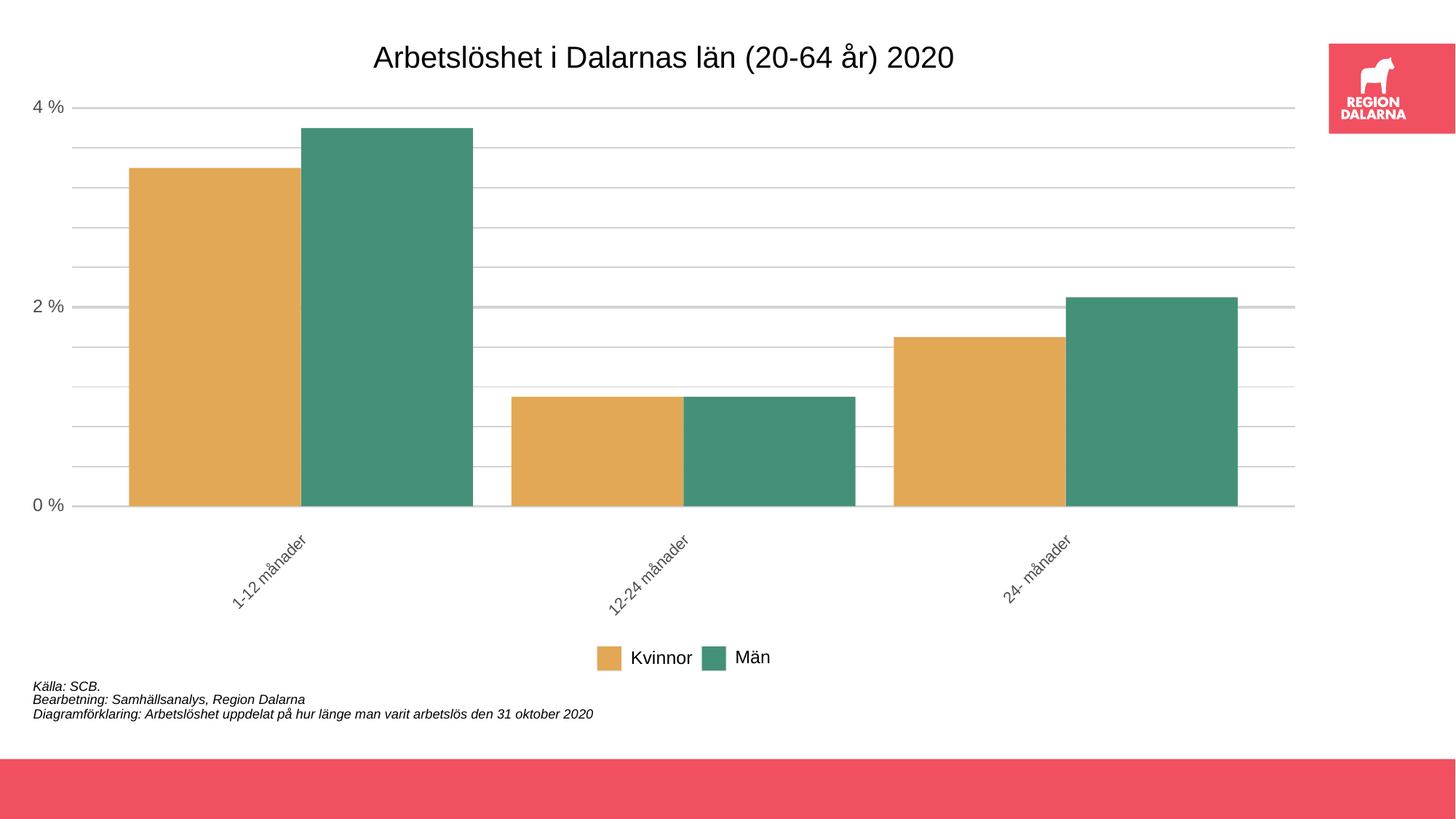

Arbetslöshet i Dalarnas län (20-64 år) 2020

4 %

2 %

0 %

24- månader
1-12 månader
12-24 månader

Män
Kvinnor
Källa: SCB.
Bearbetning: Samhällsanalys, Region Dalarna
Diagramförklaring: Arbetslöshet uppdelat på hur länge man varit arbetslös den 31 oktober 2020